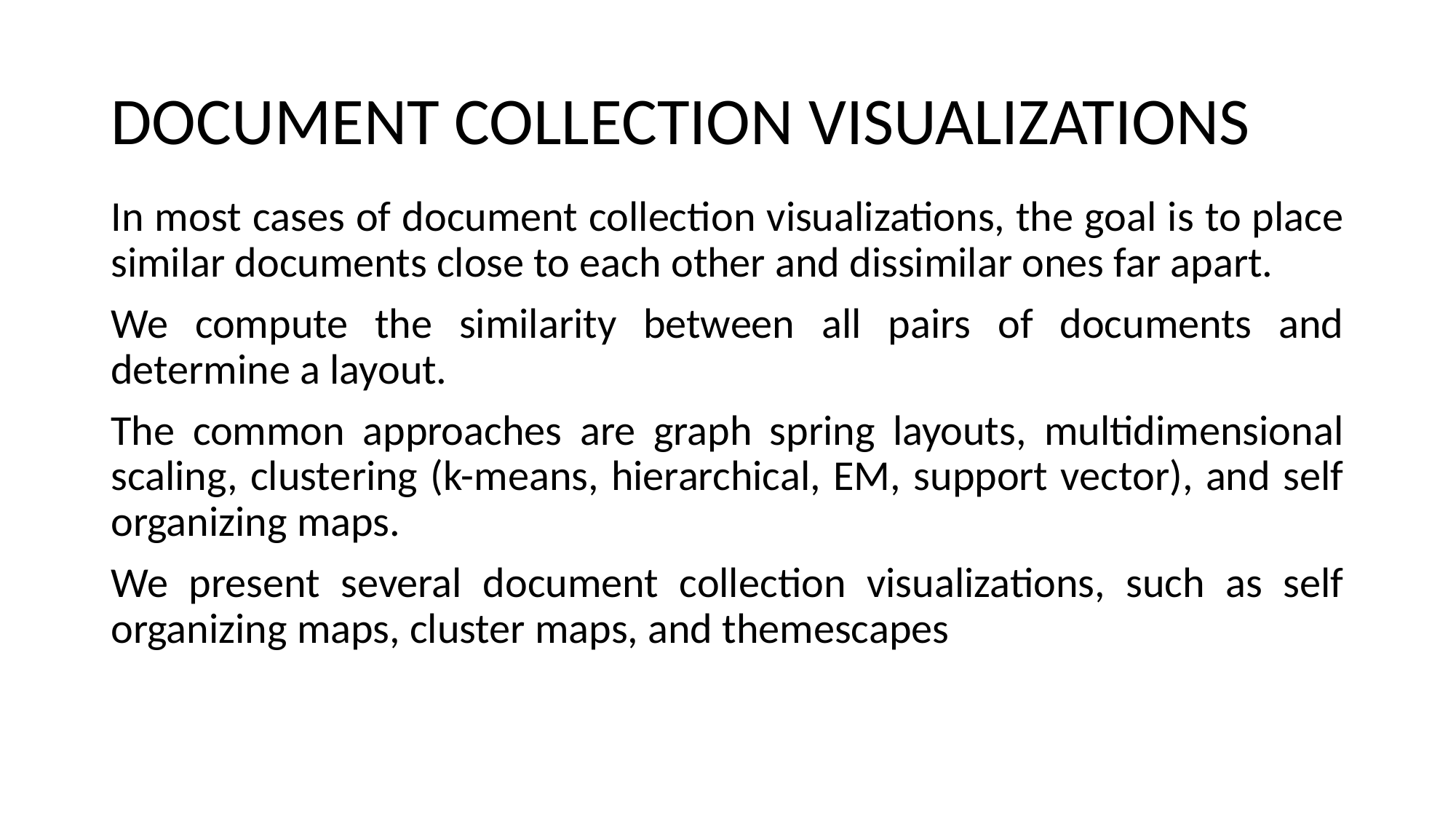

# DOCUMENT COLLECTION VISUALIZATIONS
In most cases of document collection visualizations, the goal is to place similar documents close to each other and dissimilar ones far apart.
We compute the similarity between all pairs of documents and determine a layout.
The common approaches are graph spring layouts, multidimensional scaling, clustering (k-means, hierarchical, EM, support vector), and self organizing maps.
We present several document collection visualizations, such as self organizing maps, cluster maps, and themescapes